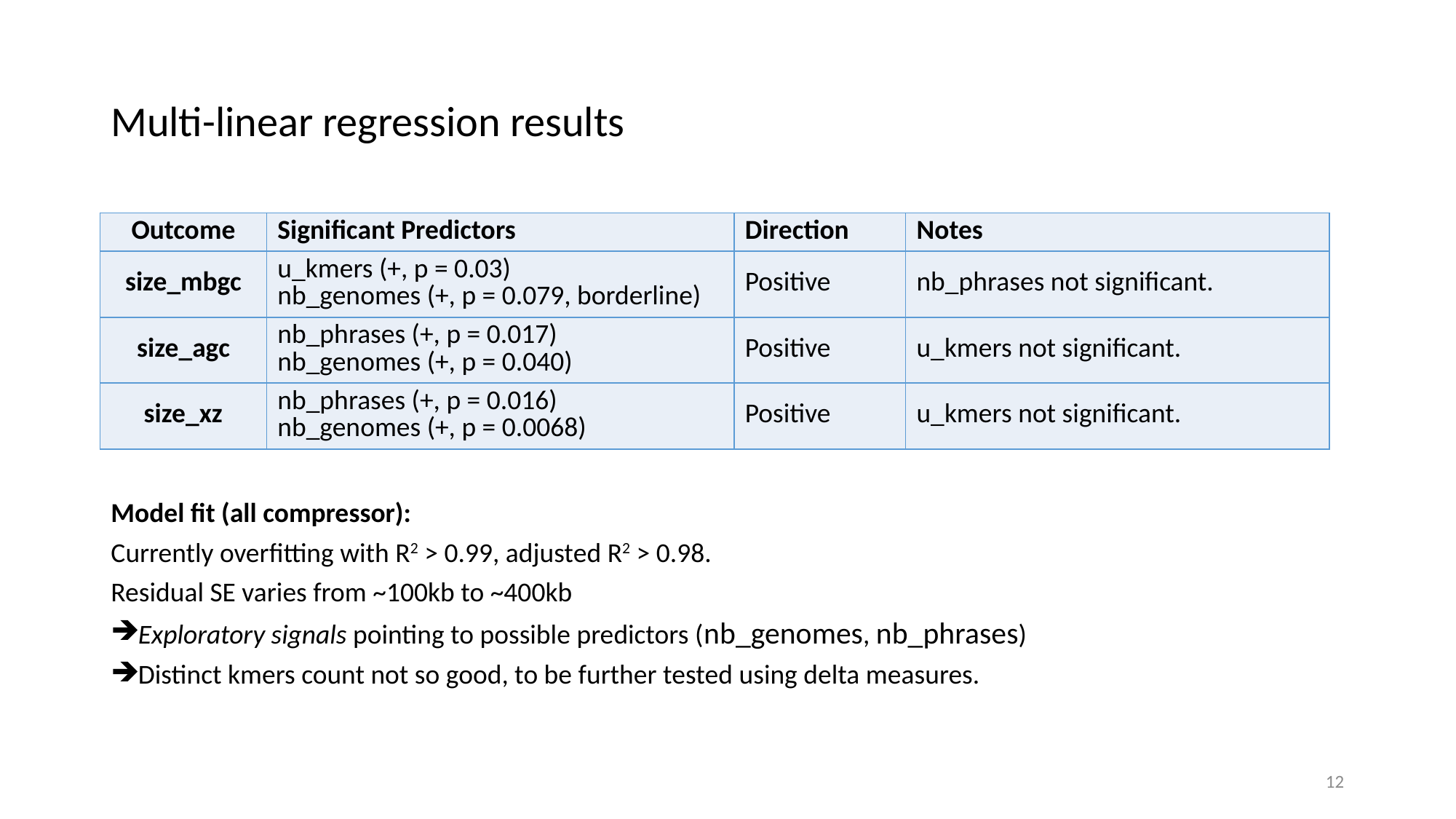

# Multi-linear regression results
| Outcome | Significant Predictors | Direction | Notes |
| --- | --- | --- | --- |
| size\_mbgc | u\_kmers (+, p = 0.03) nb\_genomes (+, p = 0.079, borderline) | Positive | nb\_phrases not significant. |
| size\_agc | nb\_phrases (+, p = 0.017) nb\_genomes (+, p = 0.040) | Positive | u\_kmers not significant. |
| size\_xz | nb\_phrases (+, p = 0.016) nb\_genomes (+, p = 0.0068) | Positive | u\_kmers not significant. |
Model fit (all compressor):
Currently overfitting with R2 > 0.99, adjusted R2 > 0.98.
Residual SE varies from ~100kb to ~400kb
Exploratory signals pointing to possible predictors (nb_genomes, nb_phrases)
Distinct kmers count not so good, to be further tested using delta measures.

12